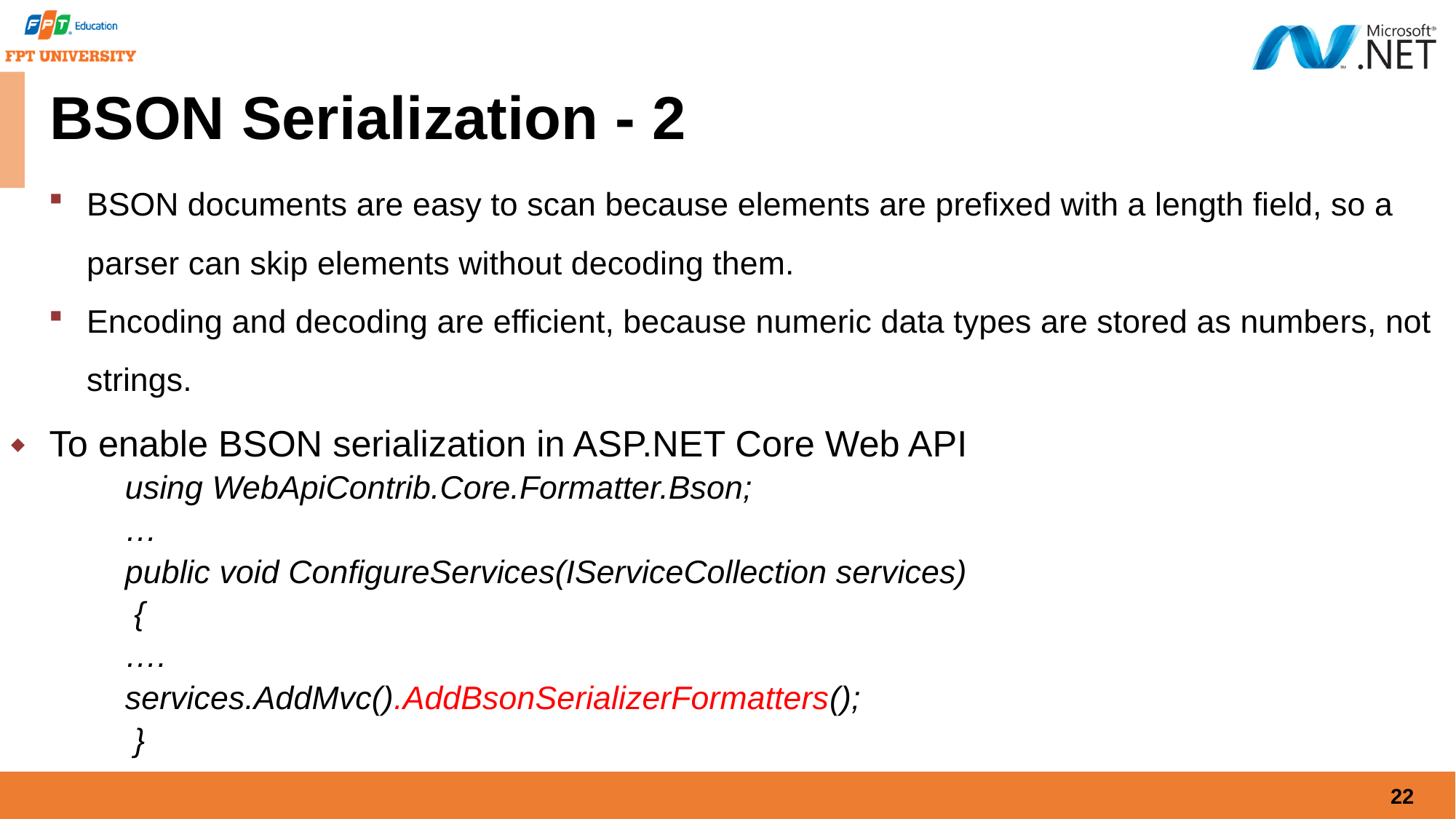

# BSON Serialization - 2
BSON documents are easy to scan because elements are prefixed with a length field, so a parser can skip elements without decoding them.
Encoding and decoding are efficient, because numeric data types are stored as numbers, not strings.
To enable BSON serialization in ASP.NET Core Web API
using WebApiContrib.Core.Formatter.Bson;
…
public void ConfigureServices(IServiceCollection services)
 {
	….
	services.AddMvc().AddBsonSerializerFormatters();
 }

22